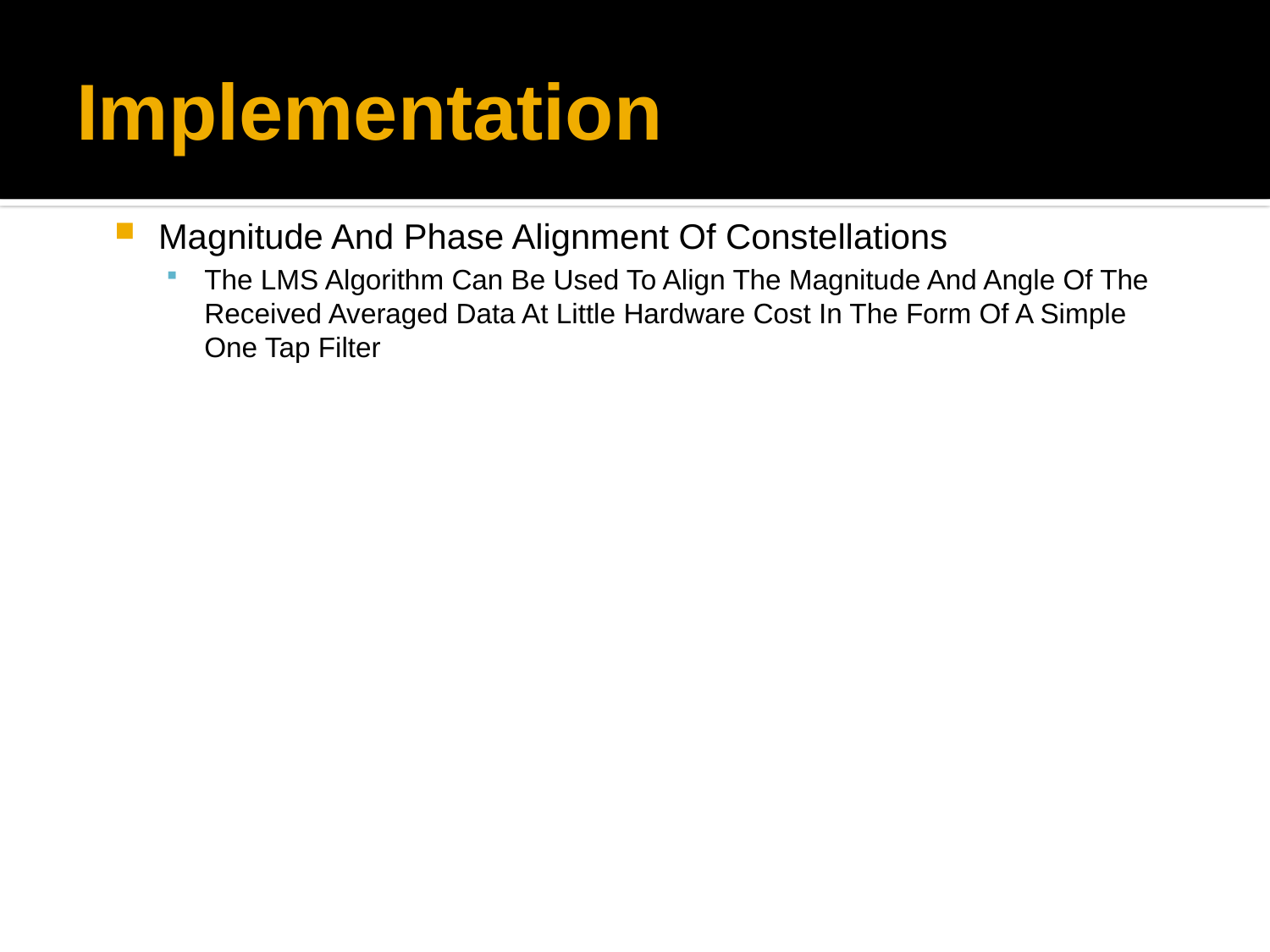

# Implementation
Magnitude And Phase Alignment Of Constellations
The LMS Algorithm Can Be Used To Align The Magnitude And Angle Of The Received Averaged Data At Little Hardware Cost In The Form Of A Simple One Tap Filter